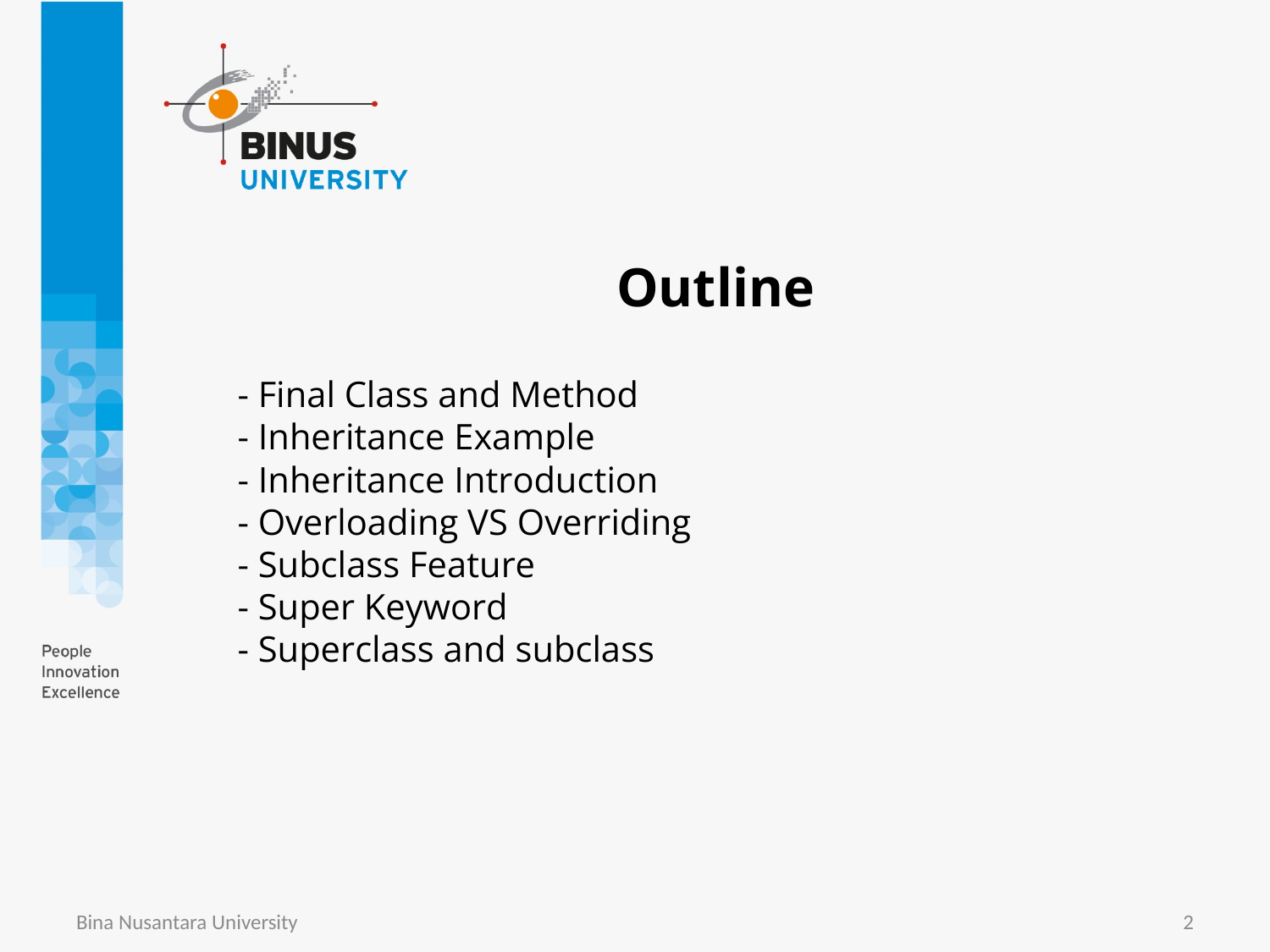

# Outline
- Final Class and Method
- Inheritance Example
- Inheritance Introduction
- Overloading VS Overriding
- Subclass Feature
- Super Keyword
- Superclass and subclass
Bina Nusantara University
2